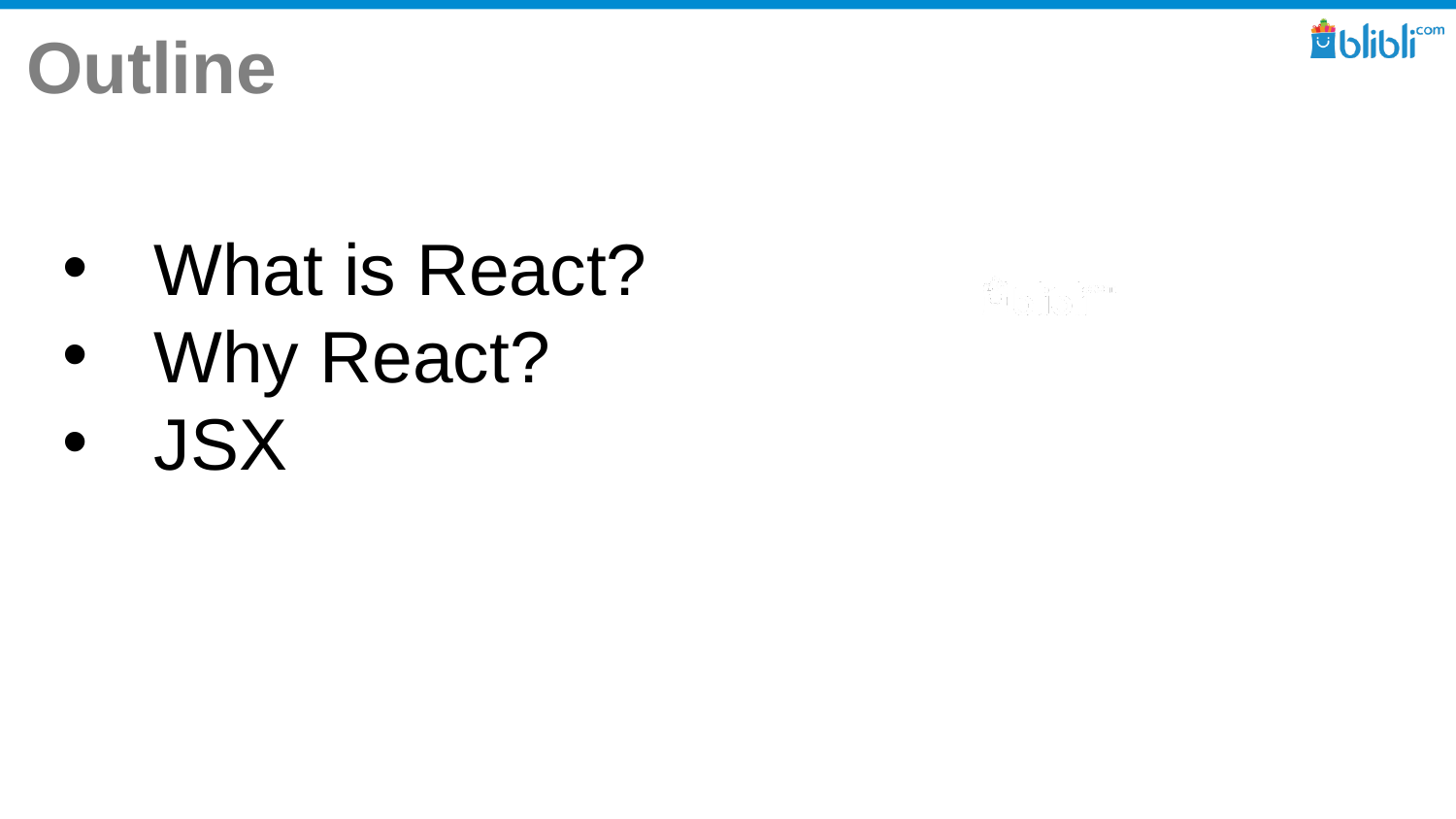

# Outline
What is React?
Why React?
JSX